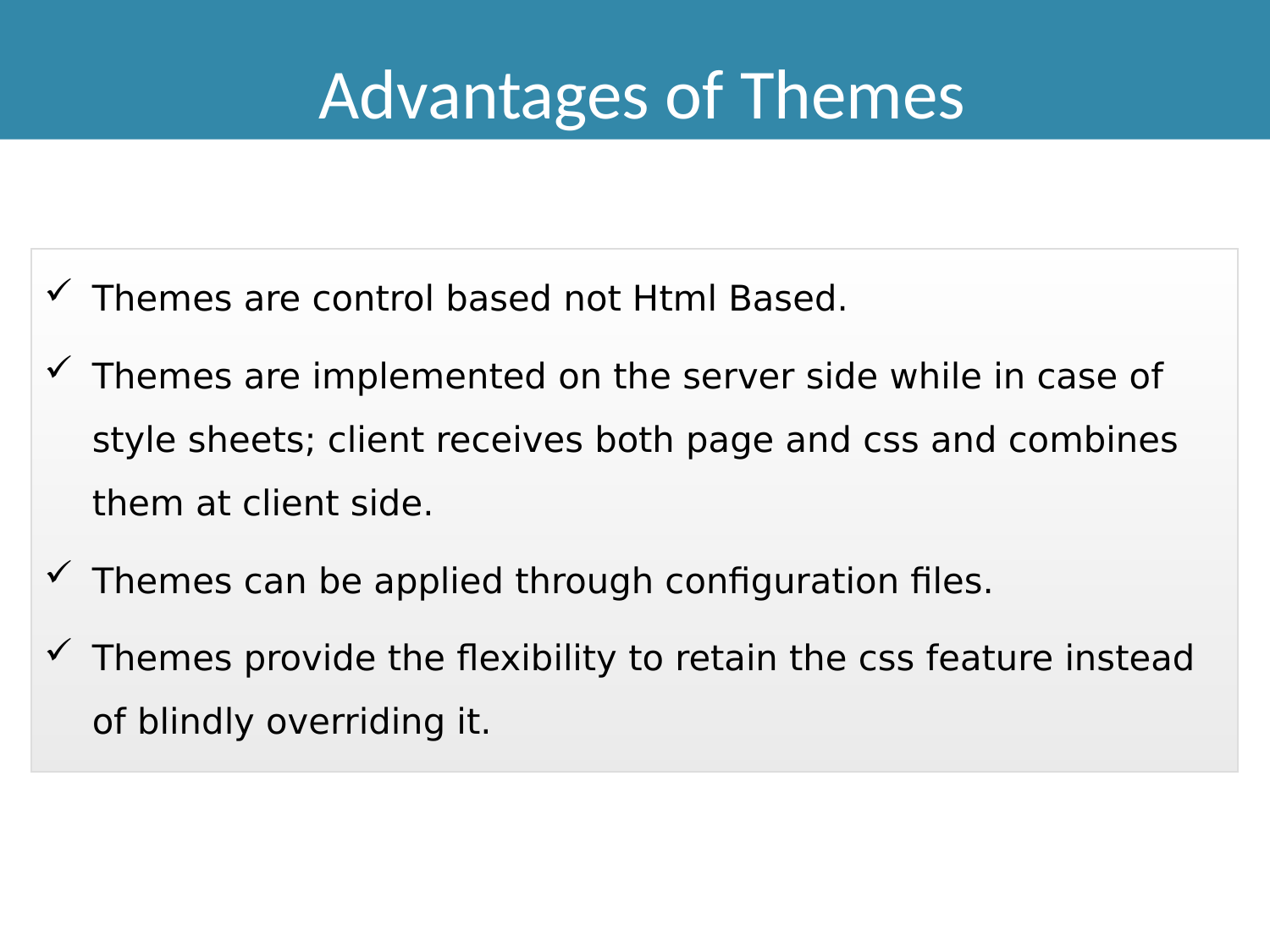

Advantages of Themes
Themes are control based not Html Based.
Themes are implemented on the server side while in case of style sheets; client receives both page and css and combines them at client side.
Themes can be applied through configuration files.
Themes provide the flexibility to retain the css feature instead of blindly overriding it.